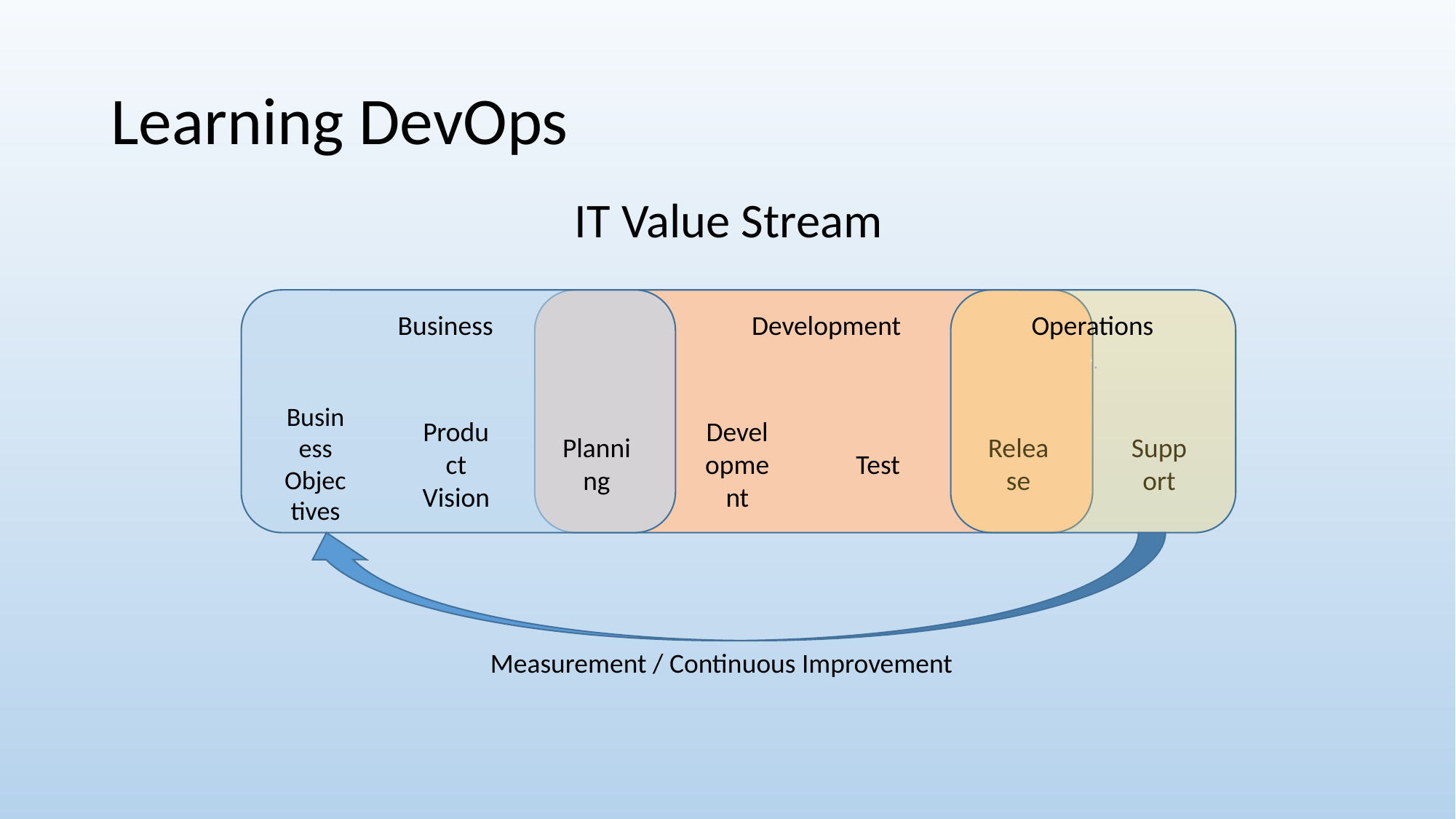

# Learning DevOps
IT Value Stream
Business Objectives
Product Vision
Development
Planning
Test
Release
Support

Business
Development
Operations

Measurement / Continuous Improvement